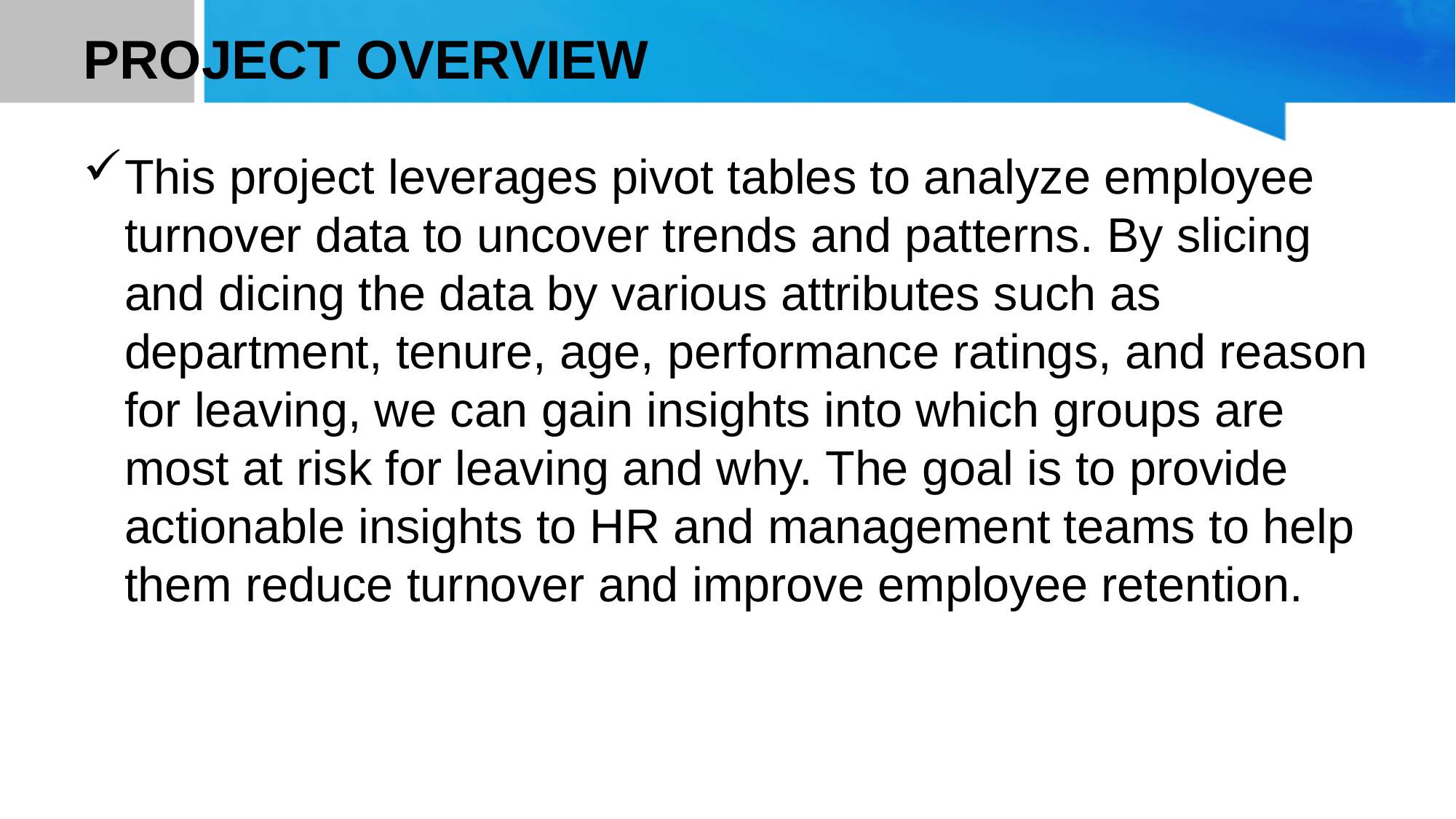

# PROJECT OVERVIEW
This project leverages pivot tables to analyze employee turnover data to uncover trends and patterns. By slicing and dicing the data by various attributes such as department, tenure, age, performance ratings, and reason for leaving, we can gain insights into which groups are most at risk for leaving and why. The goal is to provide actionable insights to HR and management teams to help them reduce turnover and improve employee retention.